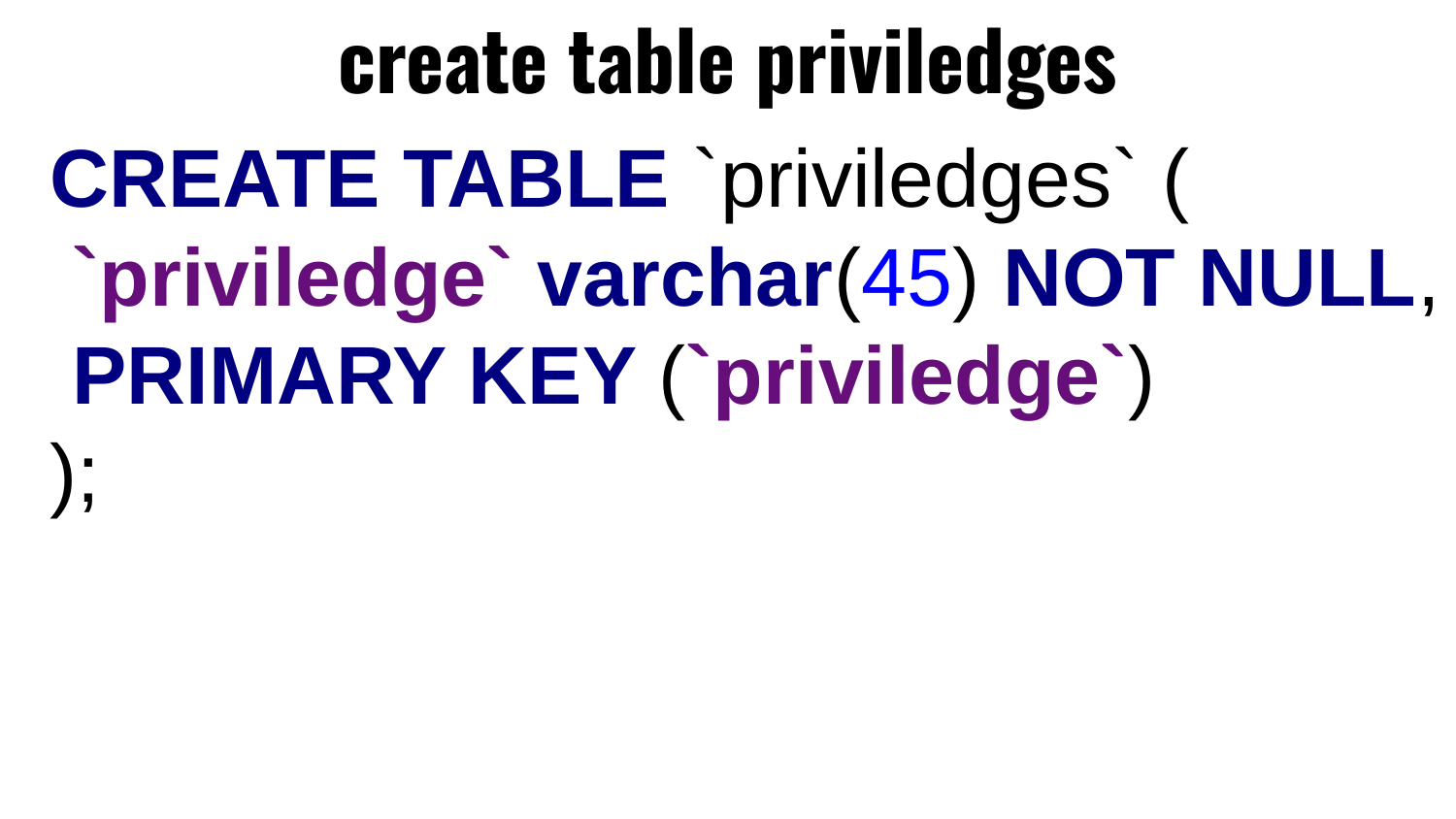

# create table priviledges
CREATE TABLE `priviledges` (
 `priviledge` varchar(45) NOT NULL,
 PRIMARY KEY (`priviledge`)
);